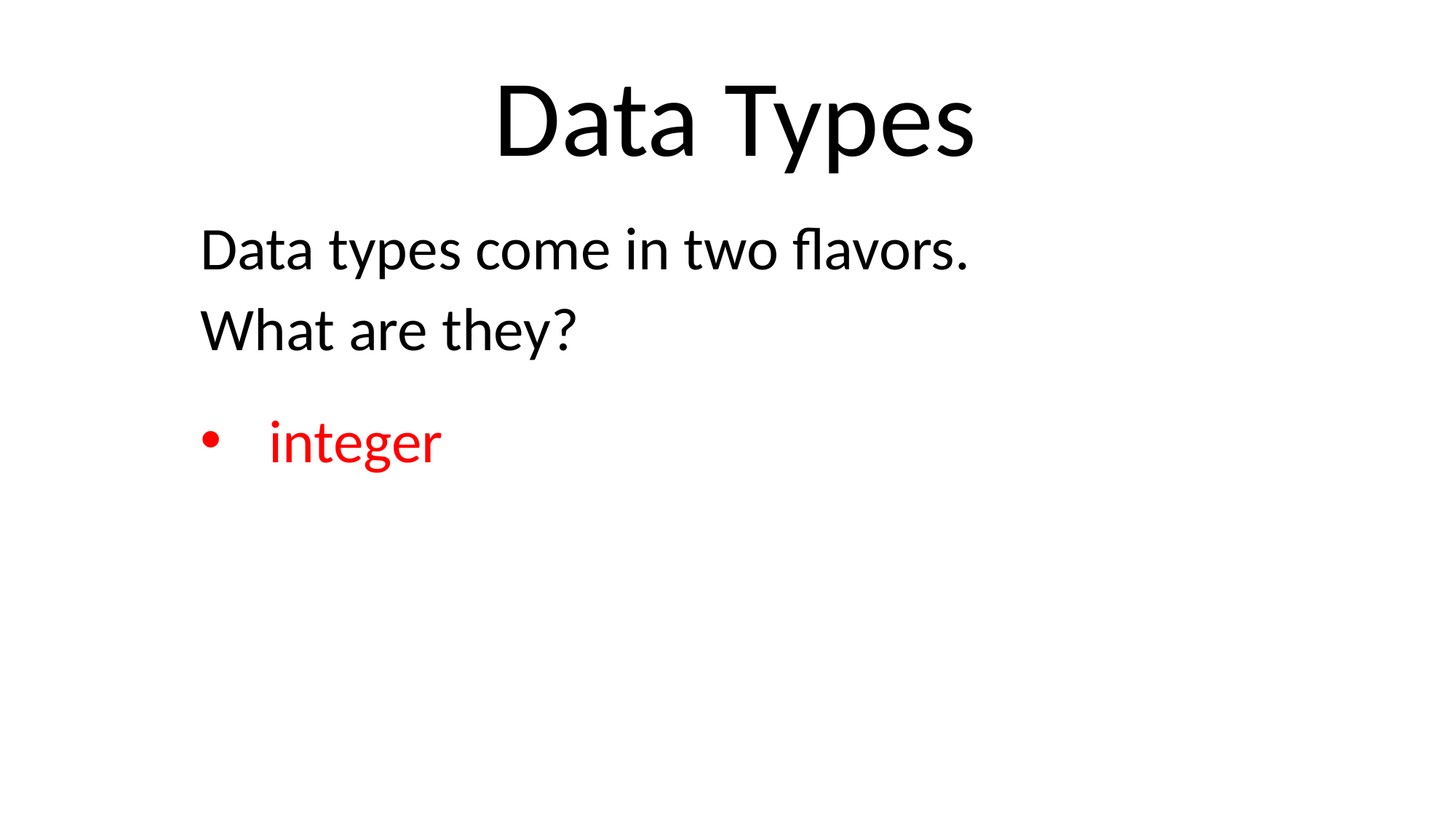

# Data Types
Data types come in two flavors.
What are they?

integer